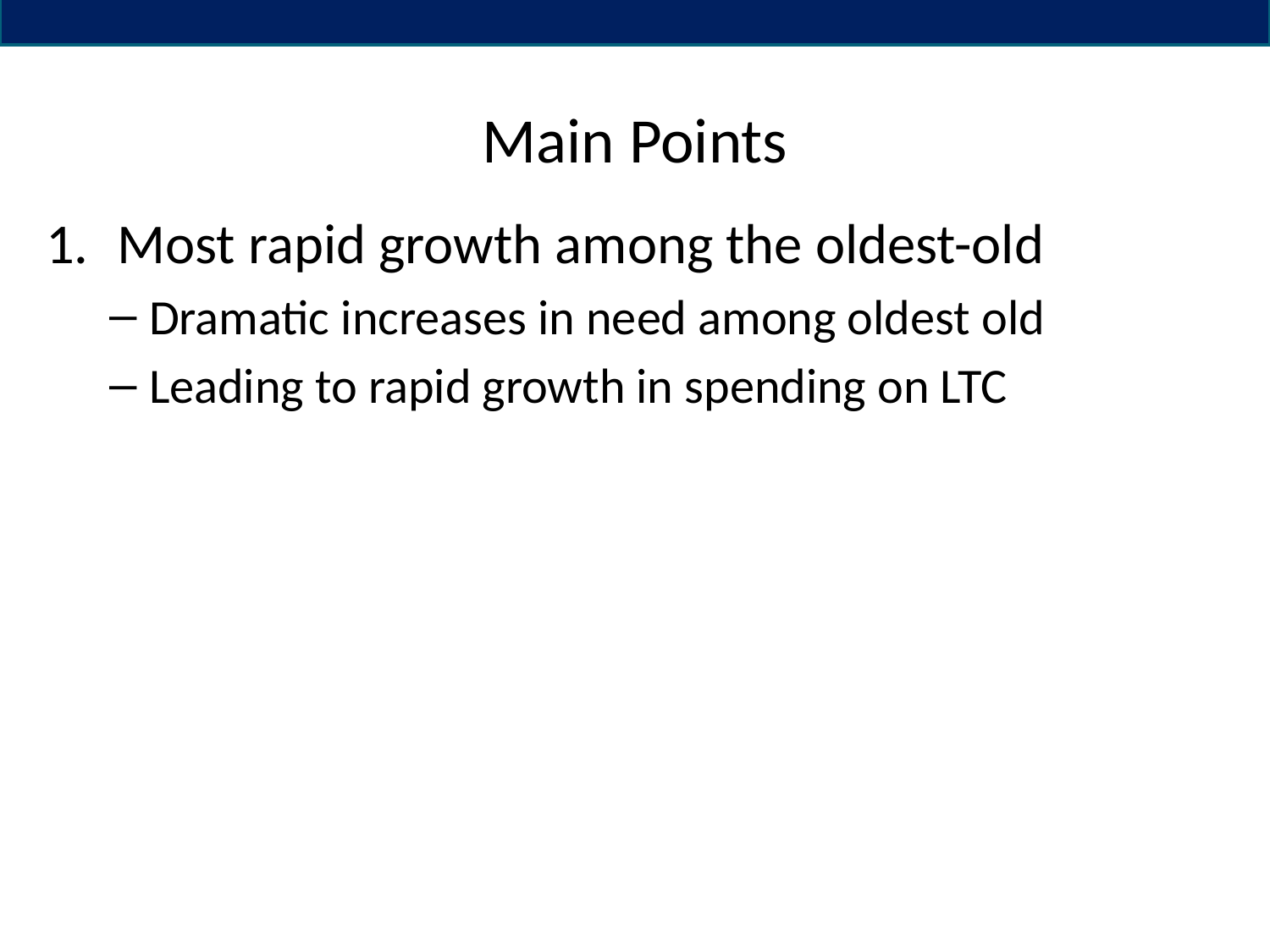

# Main Points
Most rapid growth among the oldest-old
Dramatic increases in need among oldest old
Leading to rapid growth in spending on LTC